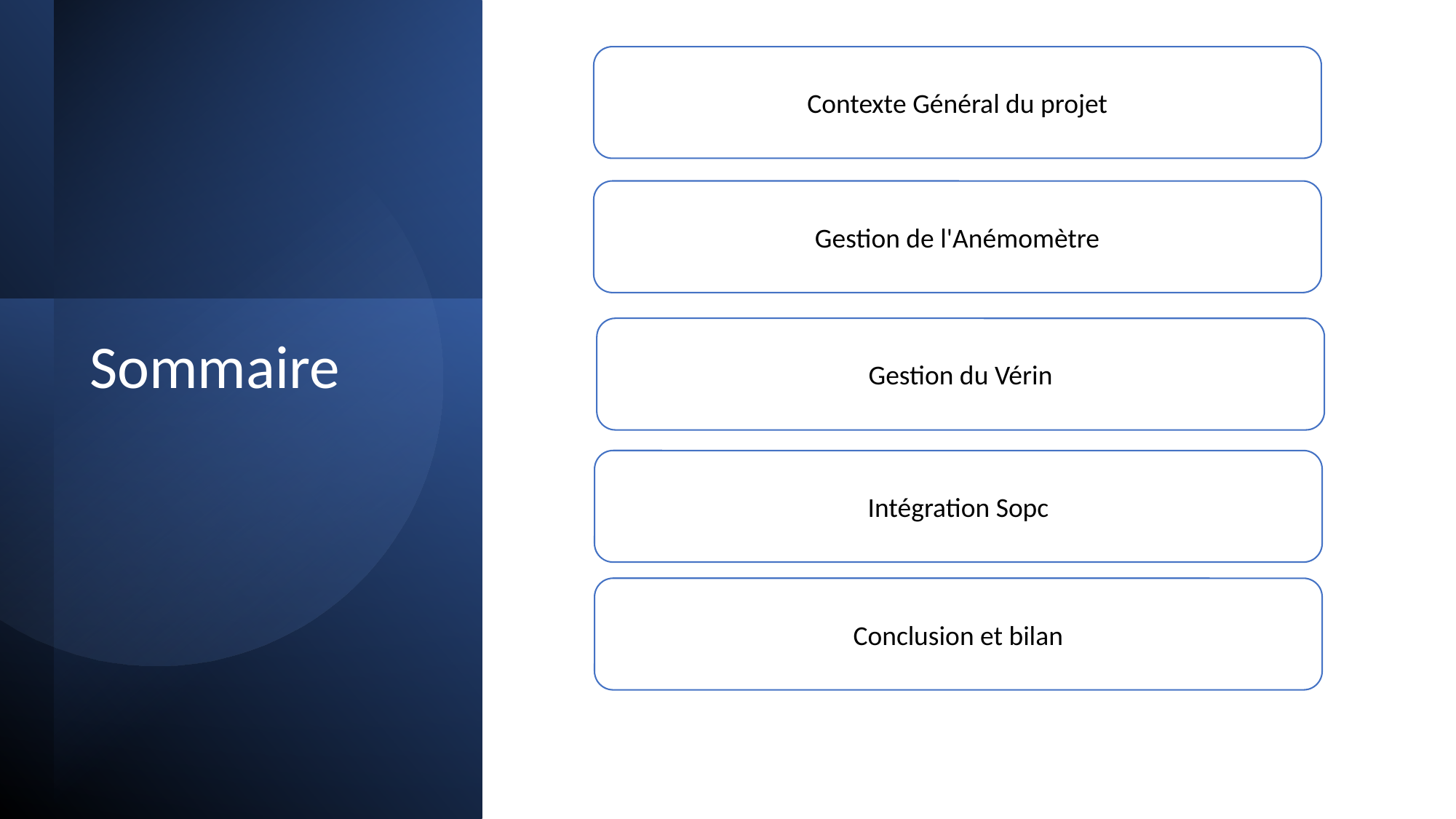

Contexte Général du projet

Gestion de l'Anémomètre

Gestion du Vérin
# Sommaire
Intégration Sopc
Conclusion et bilan